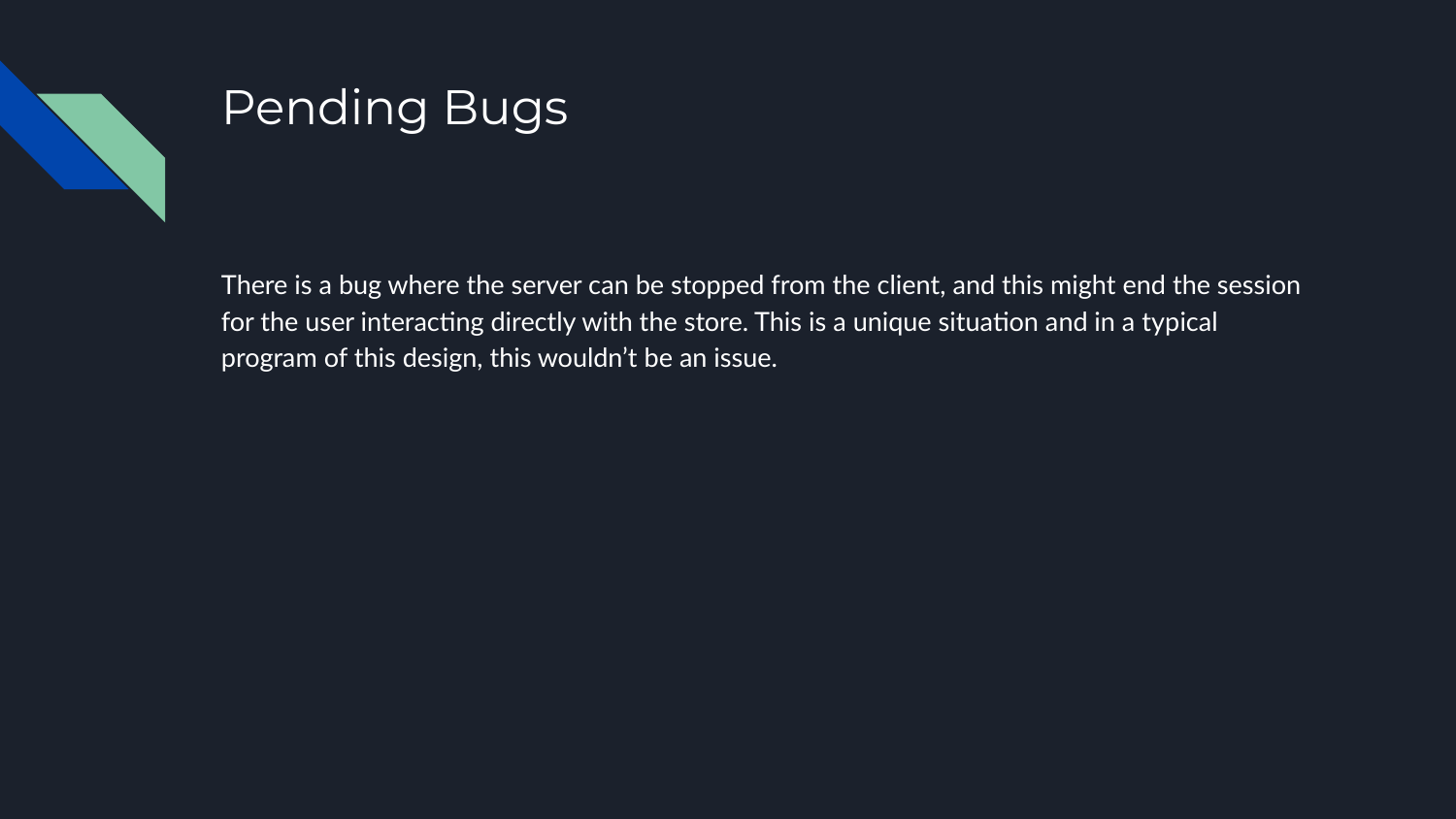

# Pending Bugs
There is a bug where the server can be stopped from the client, and this might end the session for the user interacting directly with the store. This is a unique situation and in a typical program of this design, this wouldn’t be an issue.